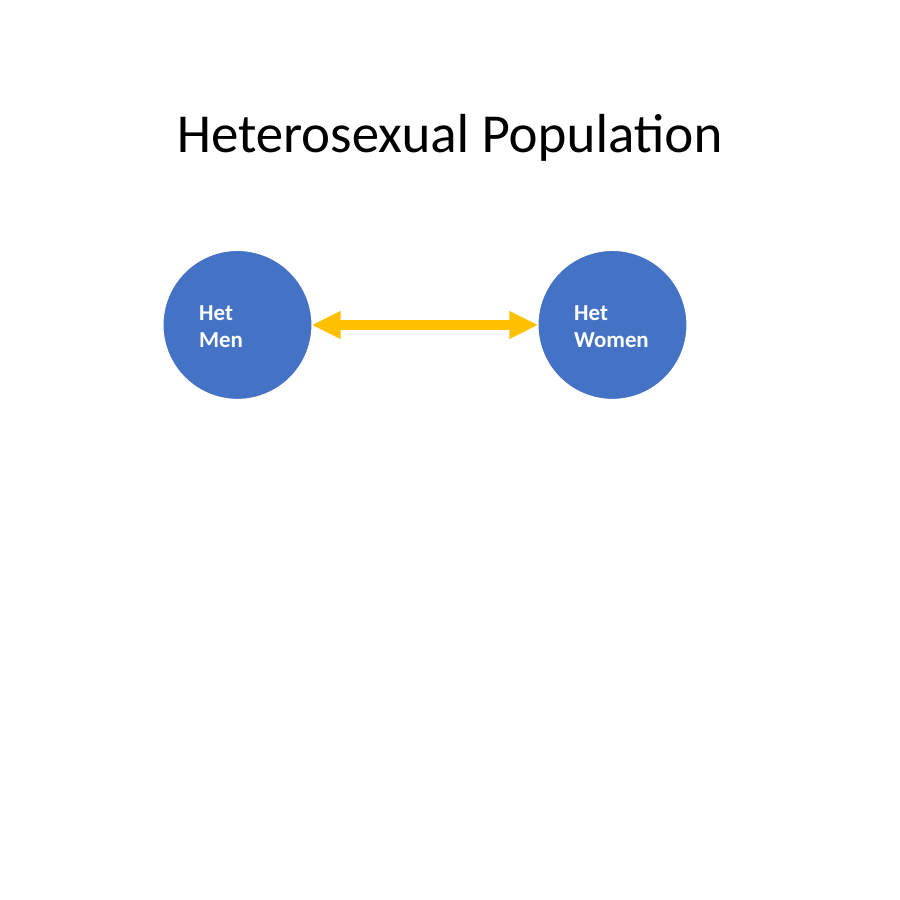

# Heterosexual Population
Het Men
Het Women